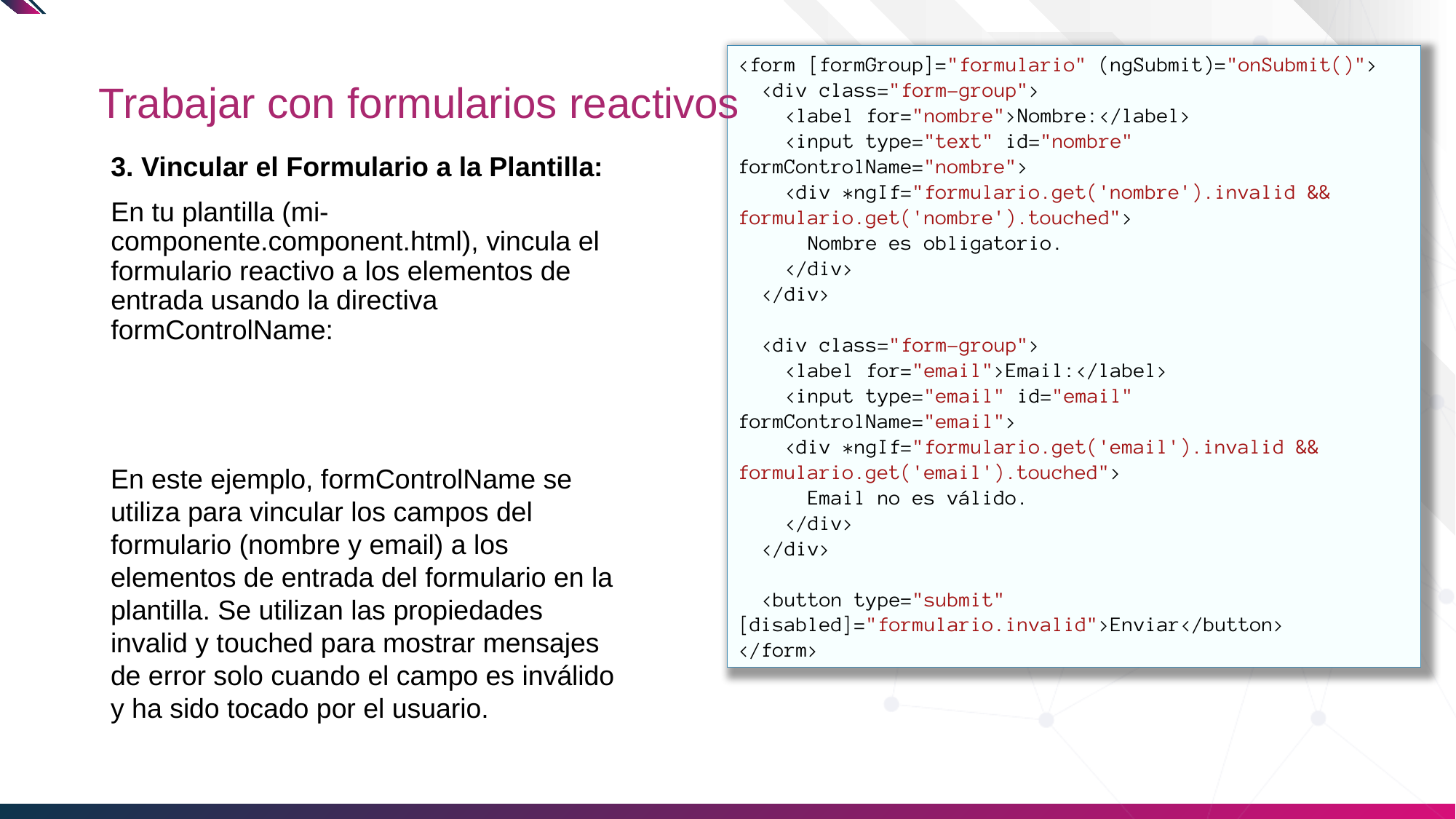

<form [formGroup]="formulario" (ngSubmit)="onSubmit()">
  <div class="form-group">
    <label for="nombre">Nombre:</label>
    <input type="text" id="nombre" formControlName="nombre">
    <div *ngIf="formulario.get('nombre').invalid && formulario.get('nombre').touched">
      Nombre es obligatorio.
    </div>
  </div>

  <div class="form-group">
    <label for="email">Email:</label>
    <input type="email" id="email" formControlName="email">
    <div *ngIf="formulario.get('email').invalid && formulario.get('email').touched">
      Email no es válido.
    </div>
  </div>
  <button type="submit" [disabled]="formulario.invalid">Enviar</button>
</form>
# Trabajar con formularios reactivos
3. Vincular el Formulario a la Plantilla:
En tu plantilla (mi-componente.component.html), vincula el formulario reactivo a los elementos de entrada usando la directiva formControlName:
En este ejemplo, formControlName se utiliza para vincular los campos del formulario (nombre y email) a los elementos de entrada del formulario en la plantilla. Se utilizan las propiedades invalid y touched para mostrar mensajes de error solo cuando el campo es inválido y ha sido tocado por el usuario.